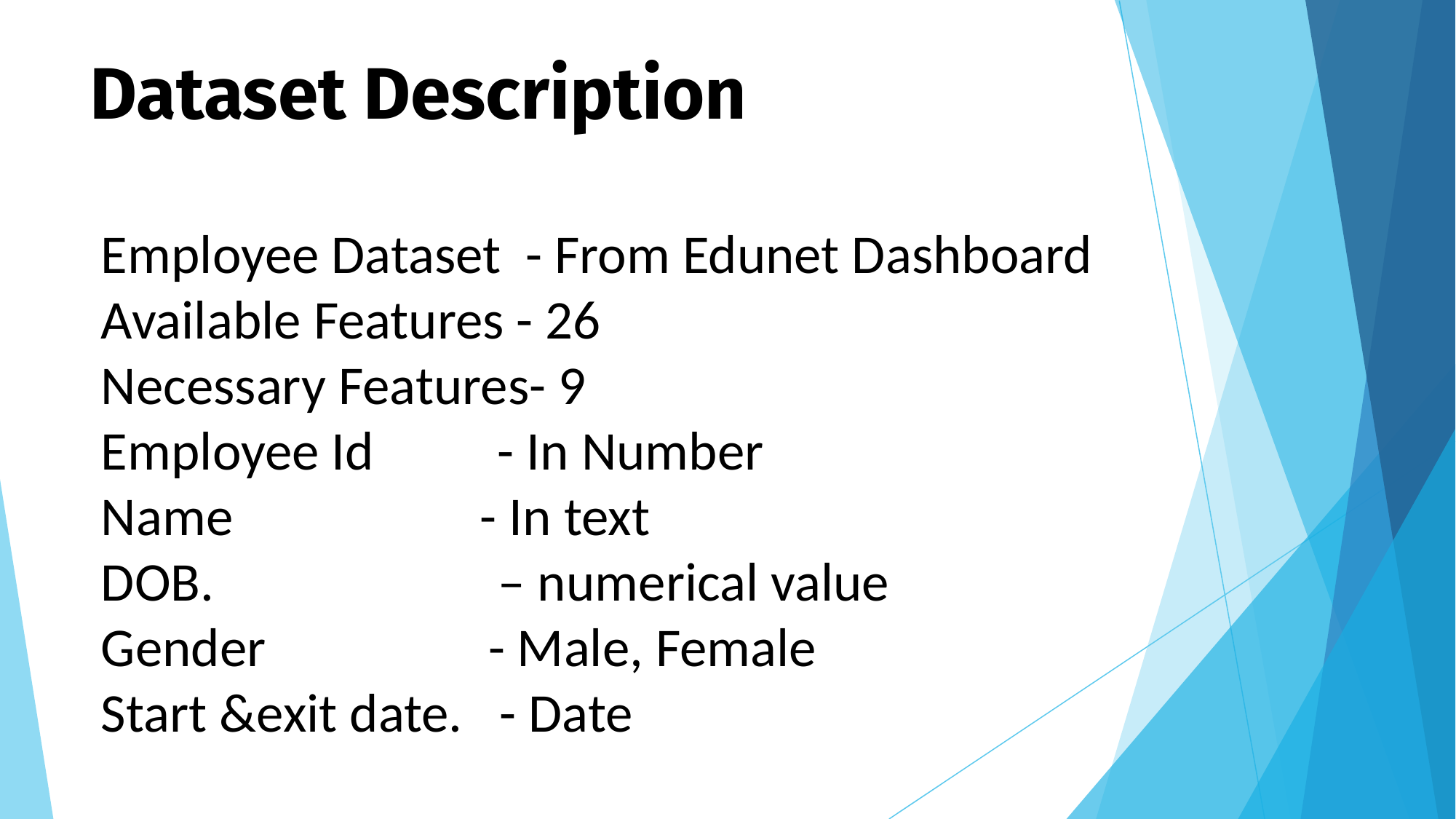

# Dataset Description
Employee Dataset  - From Edunet Dashboard
Available Features - 26
Necessary Features- 9
Employee Id          - In Number
Name                    - In text
DOB.                       – numerical value
Gender                  - Male, Female
Start &exit date.   - Date